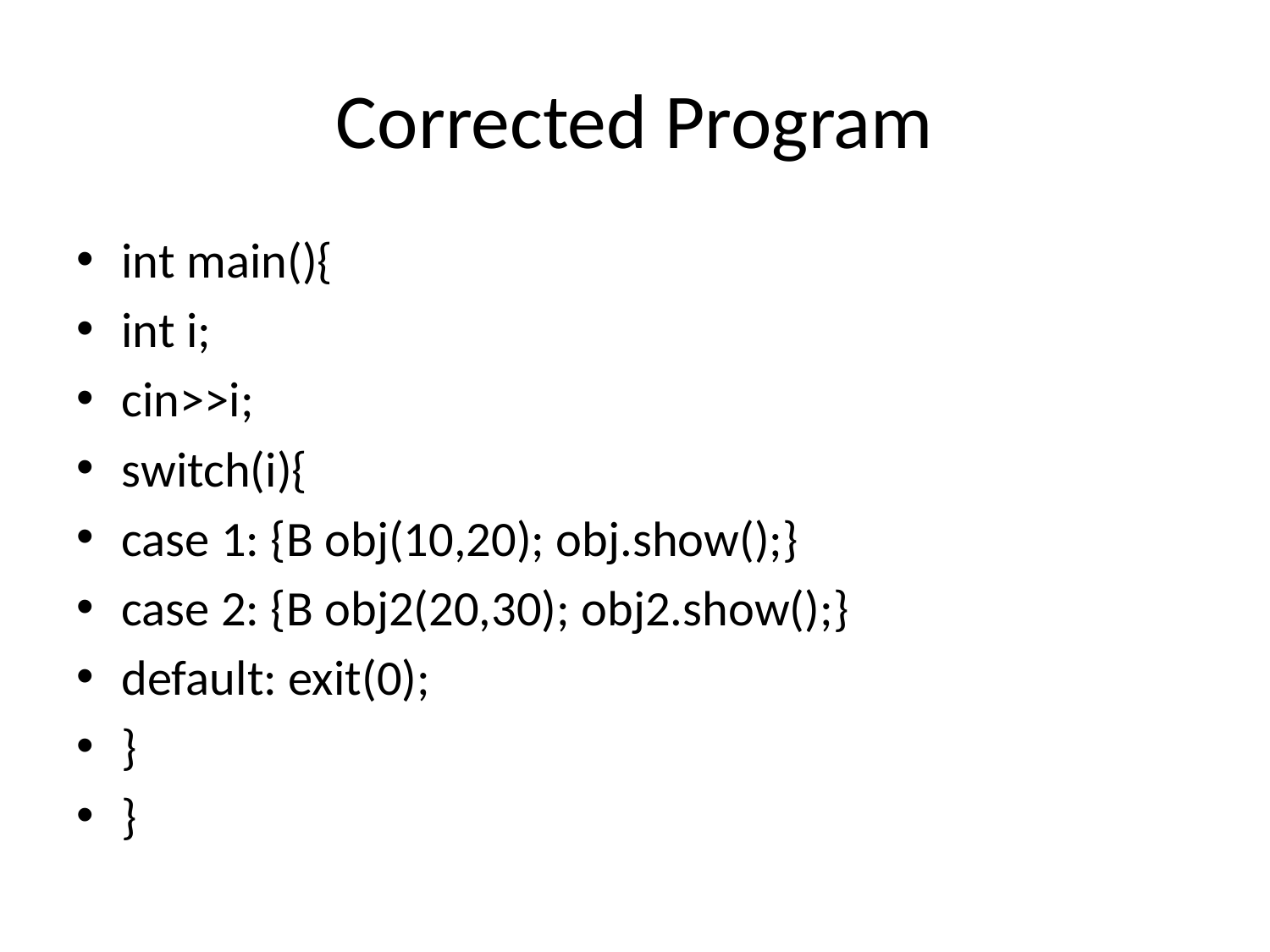

# Corrected Program
int main(){
int i;
cin>>i;
switch(i){
case 1: {B obj(10,20); obj.show();}
case 2: {B obj2(20,30); obj2.show();}
default: exit(0);
}
}